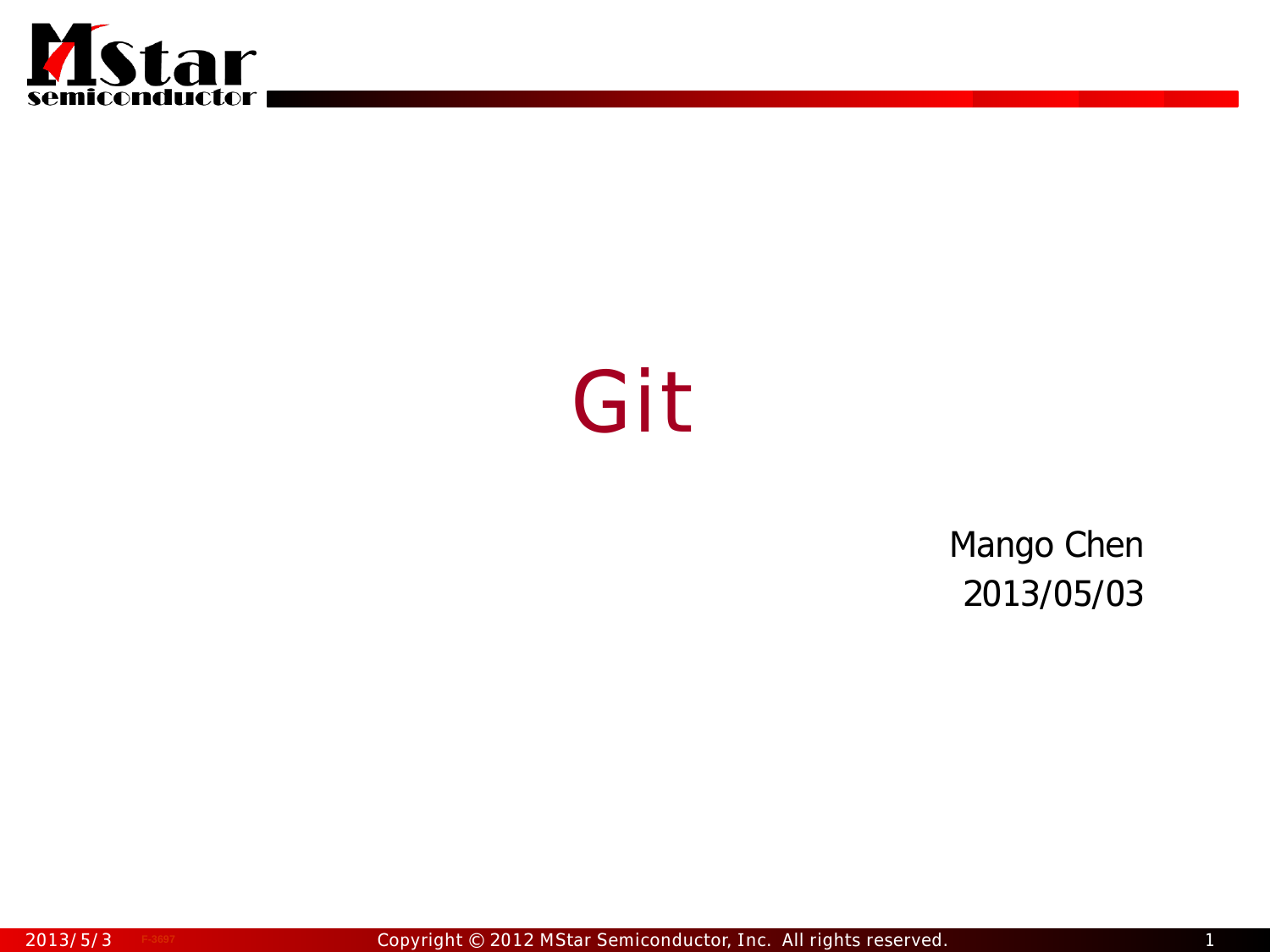

# Git
Mango Chen
2013/05/03
Copyright © 2012 MStar Semiconductor, Inc.  All rights reserved.
2013/5/3
1